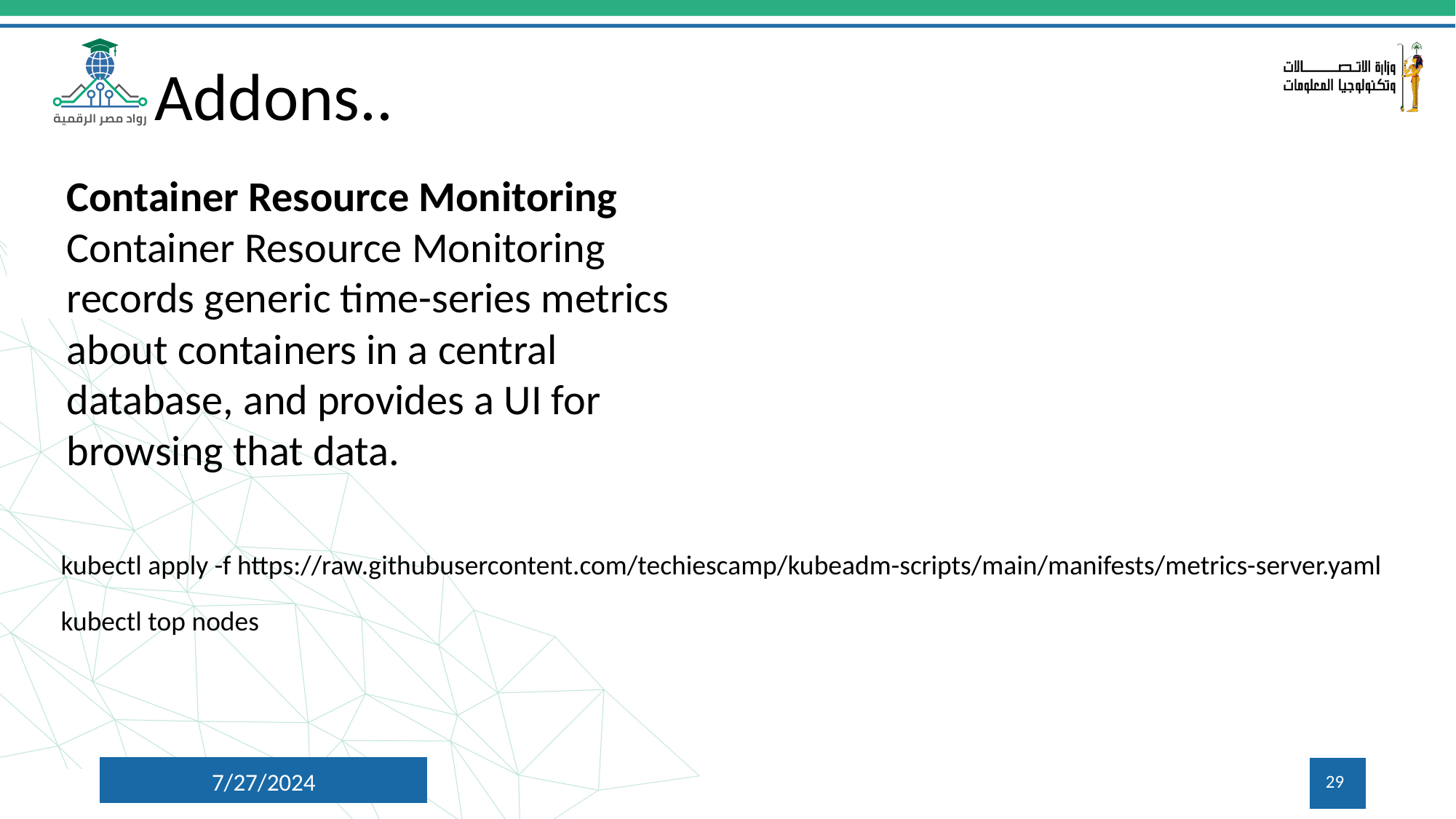

# Addons..
Container Resource Monitoring
Container Resource Monitoring records generic time-series metrics about containers in a central database, and provides a UI for browsing that data.
kubectl apply -f https://raw.githubusercontent.com/techiescamp/kubeadm-scripts/main/manifests/metrics-server.yaml
kubectl top nodes
7/27/2024

29